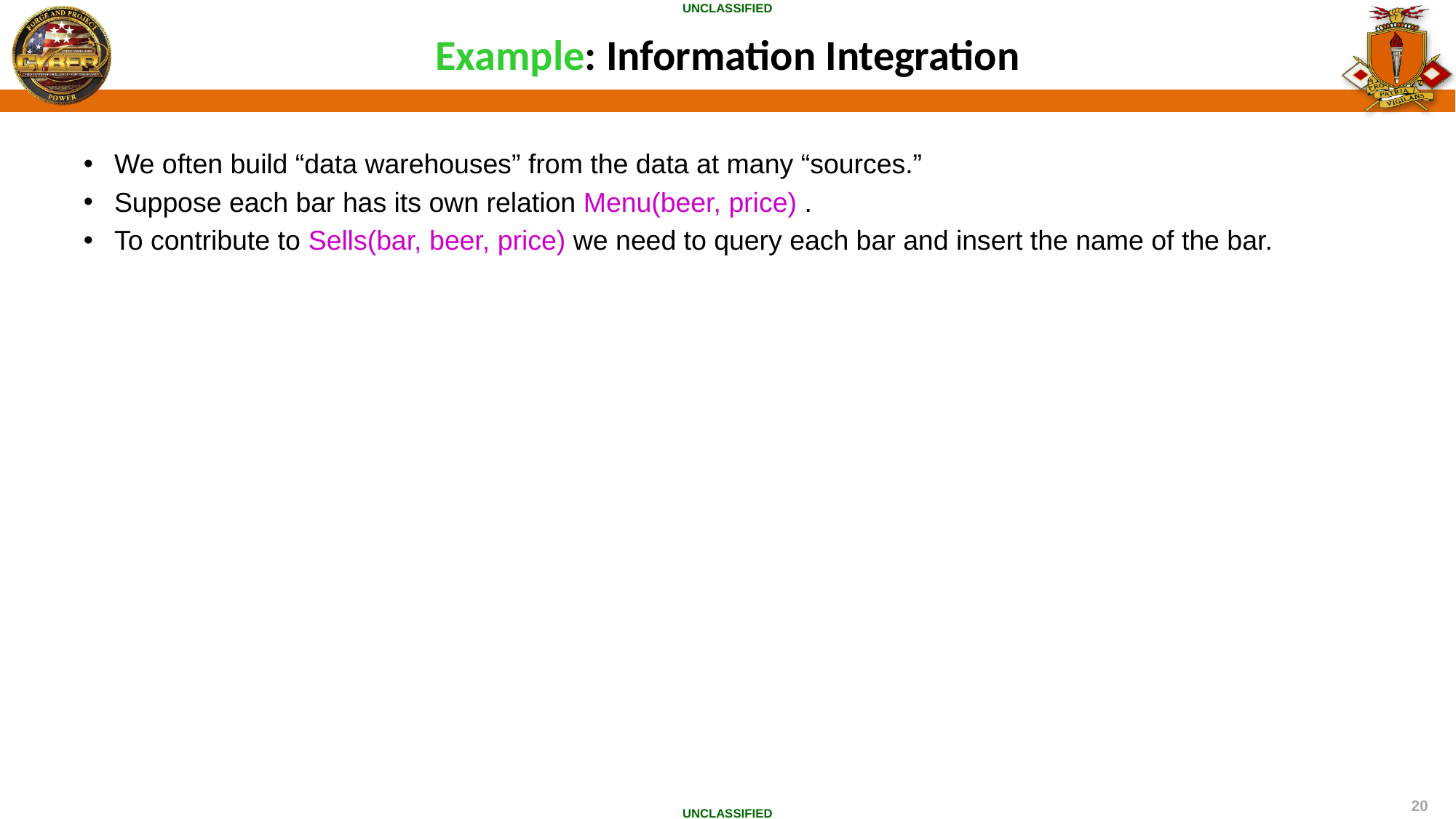

# Example: Information Integration
We often build “data warehouses” from the data at many “sources.”
Suppose each bar has its own relation Menu(beer, price) .
To contribute to Sells(bar, beer, price) we need to query each bar and insert the name of the bar.